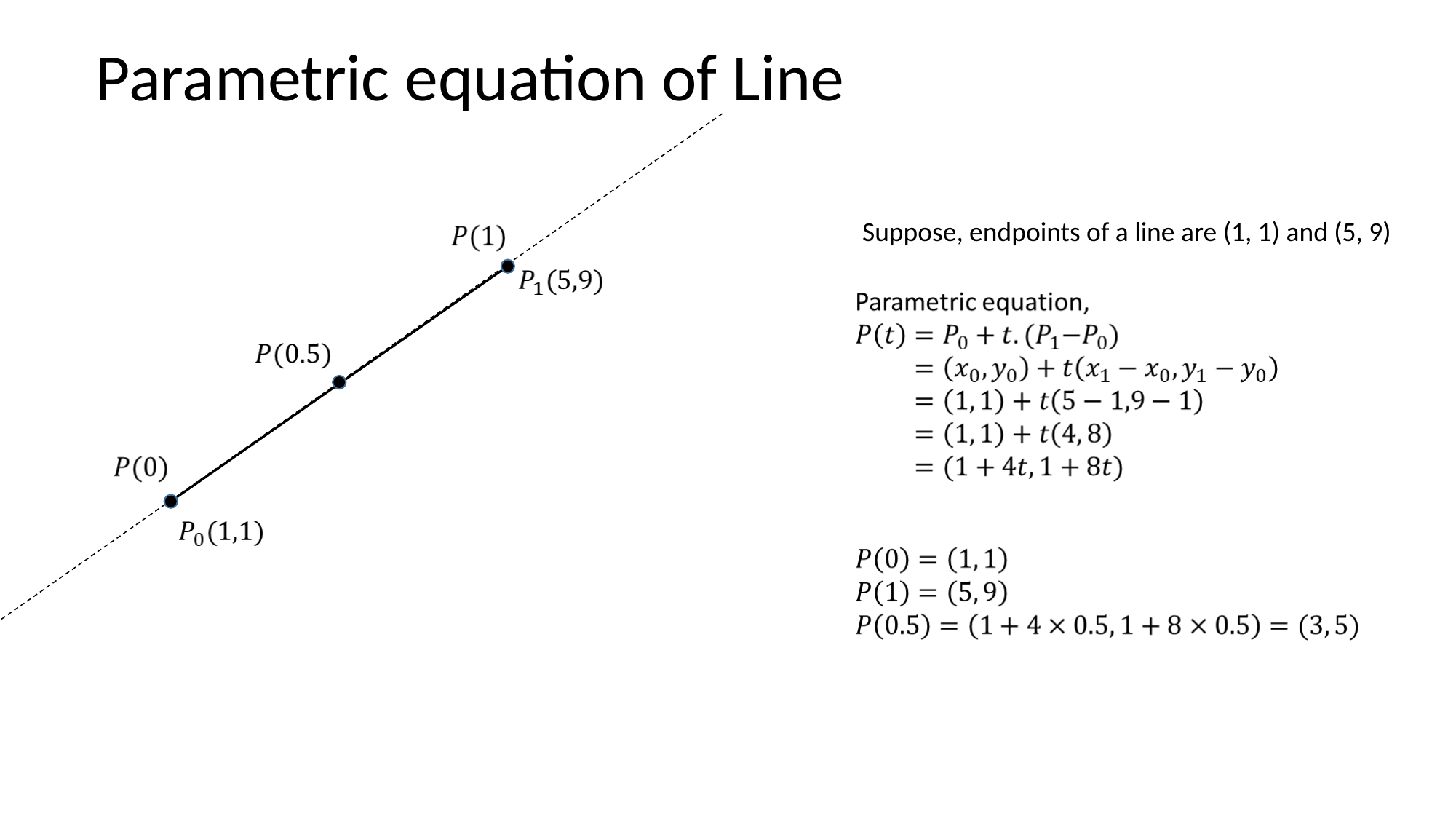

# Parametric equation of Line
Suppose, endpoints of a line are (1, 1) and (5, 9)